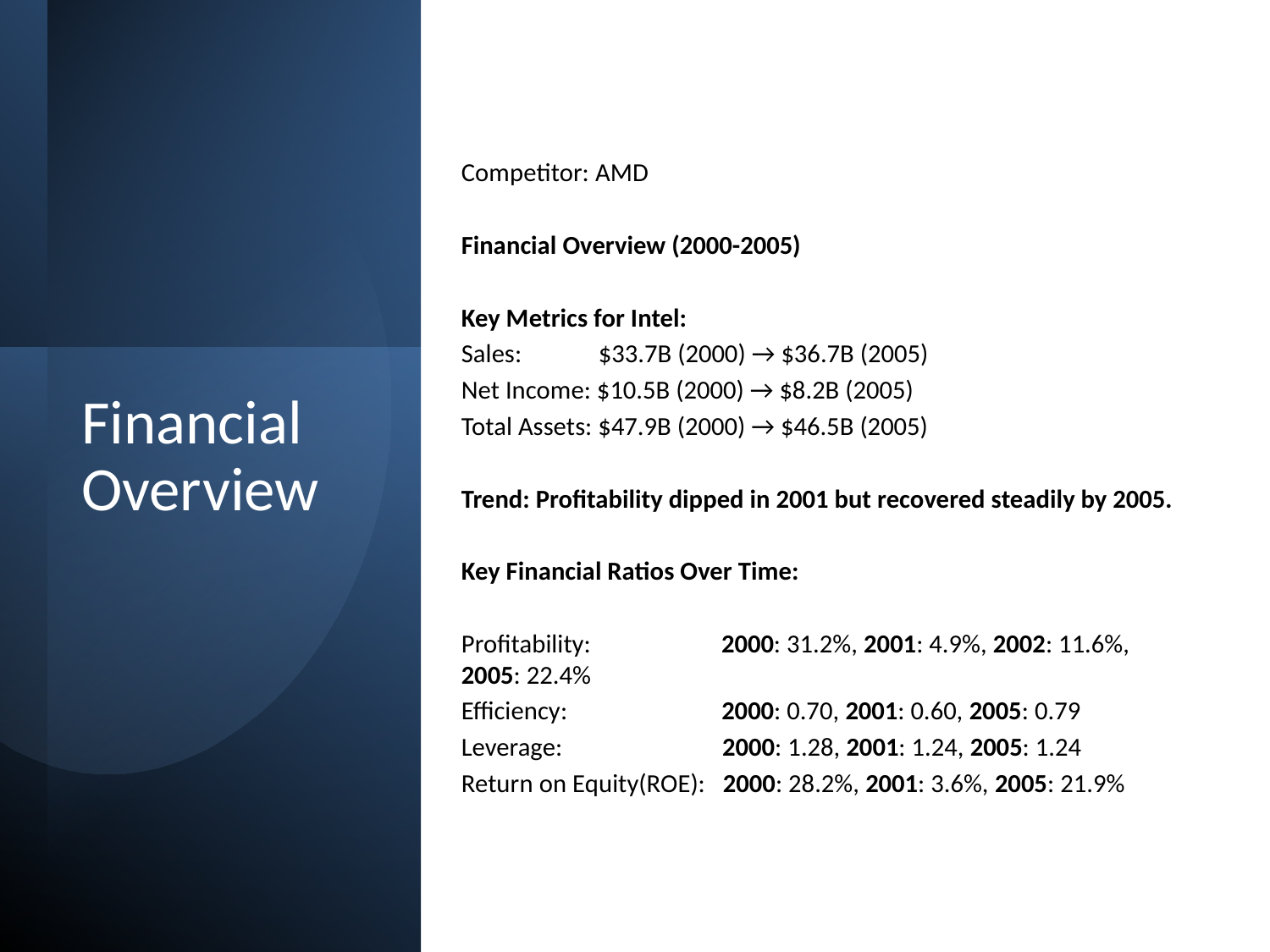

Competitor: AMD

Financial Overview (2000-2005)

Key Metrics for Intel:
Sales:             $33.7B (2000) → $36.7B (2005)
Net Income: $10.5B (2000) → $8.2B (2005)
Total Assets: $47.9B (2000) → $46.5B (2005)

Trend: Profitability dipped in 2001 but recovered steadily by 2005.

Key Financial Ratios Over Time:

Profitability:                      2000: 31.2%, 2001: 4.9%, 2002: 11.6%, 2005: 22.4%
Efficiency:                          2000: 0.70, 2001: 0.60, 2005: 0.79
Leverage:                           2000: 1.28, 2001: 1.24, 2005: 1.24
Return on Equity(ROE):   2000: 28.2%, 2001: 3.6%, 2005: 21.9%

# Financial Overview